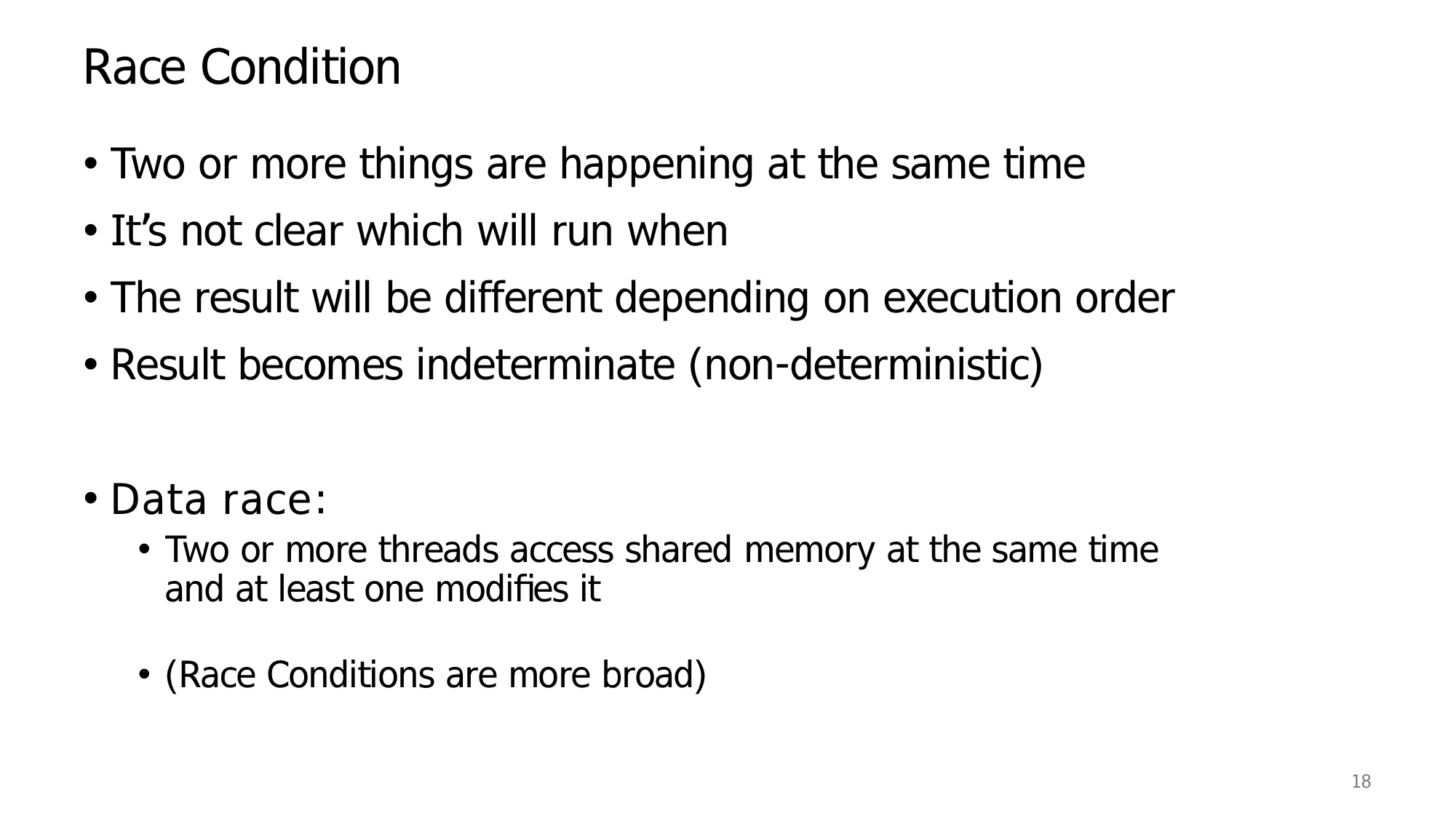

# Race Condition
Two or more things are happening at the same time
It’s not clear which will run when
The result will be different depending on execution order
Result becomes indeterminate (non-deterministic)

Data race:
Two or more threads access shared memory at the same time
and at least one modifies it
(Race Conditions are more broad)
18